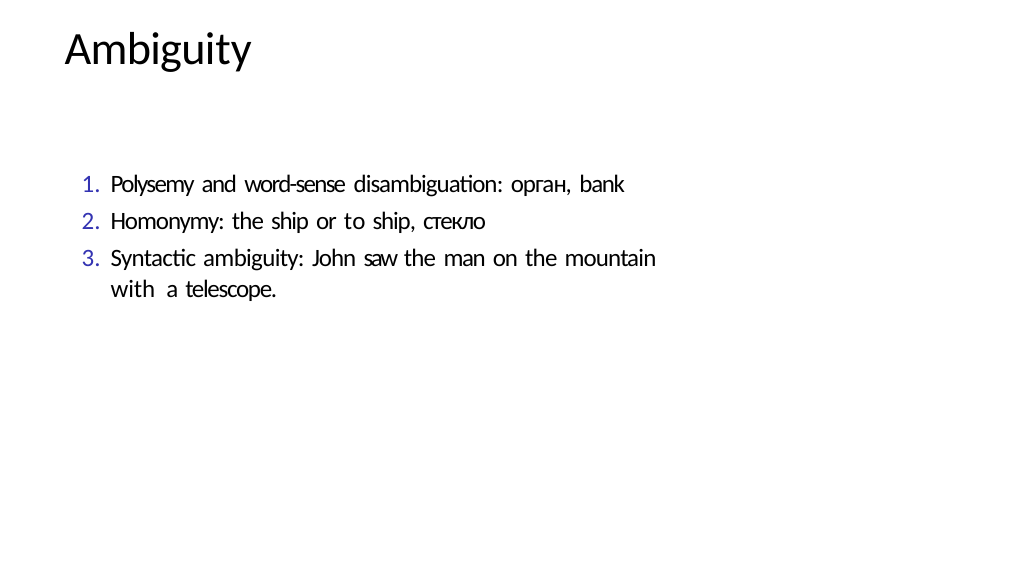

# Ambiguity
Polysemy and word-sense disambiguation: орган, bank
Homonymy: the ship or to ship, стекло
Syntactic ambiguity: John saw the man on the mountain with  a telescope.